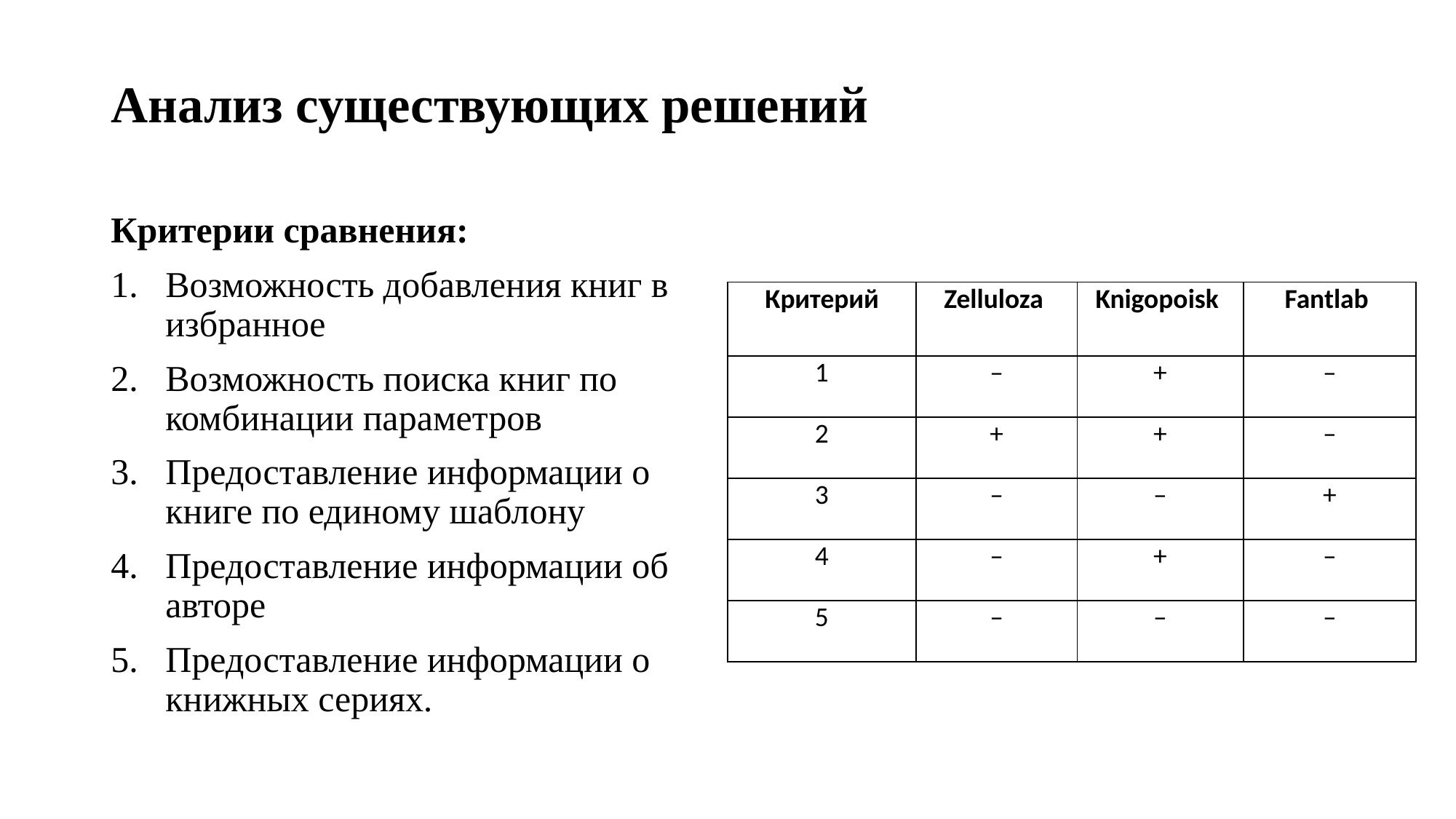

# Анализ существующих решений
Критерии сравнения:
Возможность добавления книг в избранное
Возможность поиска книг по комбинации параметров
Предоставление информации о книге по единому шаблону
Предоставление информации об авторе
Предоставление информации о книжных сериях.
| Критерий | Zelluloza | Knigopoisk | Fantlab |
| --- | --- | --- | --- |
| 1 | – | + | – |
| 2 | + | + | – |
| 3 | – | – | + |
| 4 | – | + | – |
| 5 | – | – | – |